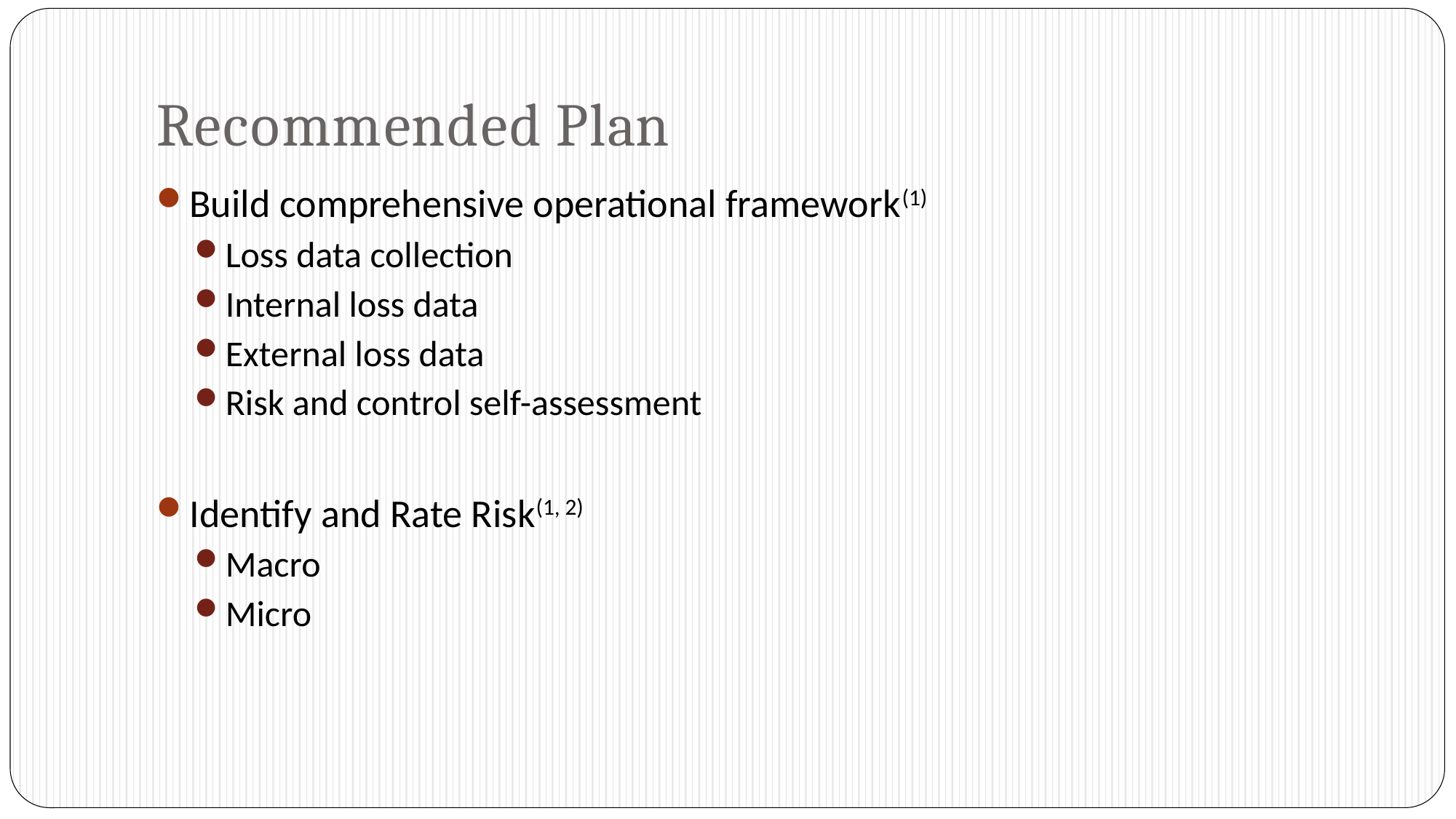

# Recommended Plan
Build comprehensive operational framework(1)
Loss data collection
Internal loss data
External loss data
Risk and control self-assessment

Identify and Rate Risk(1, 2)
Macro
Micro